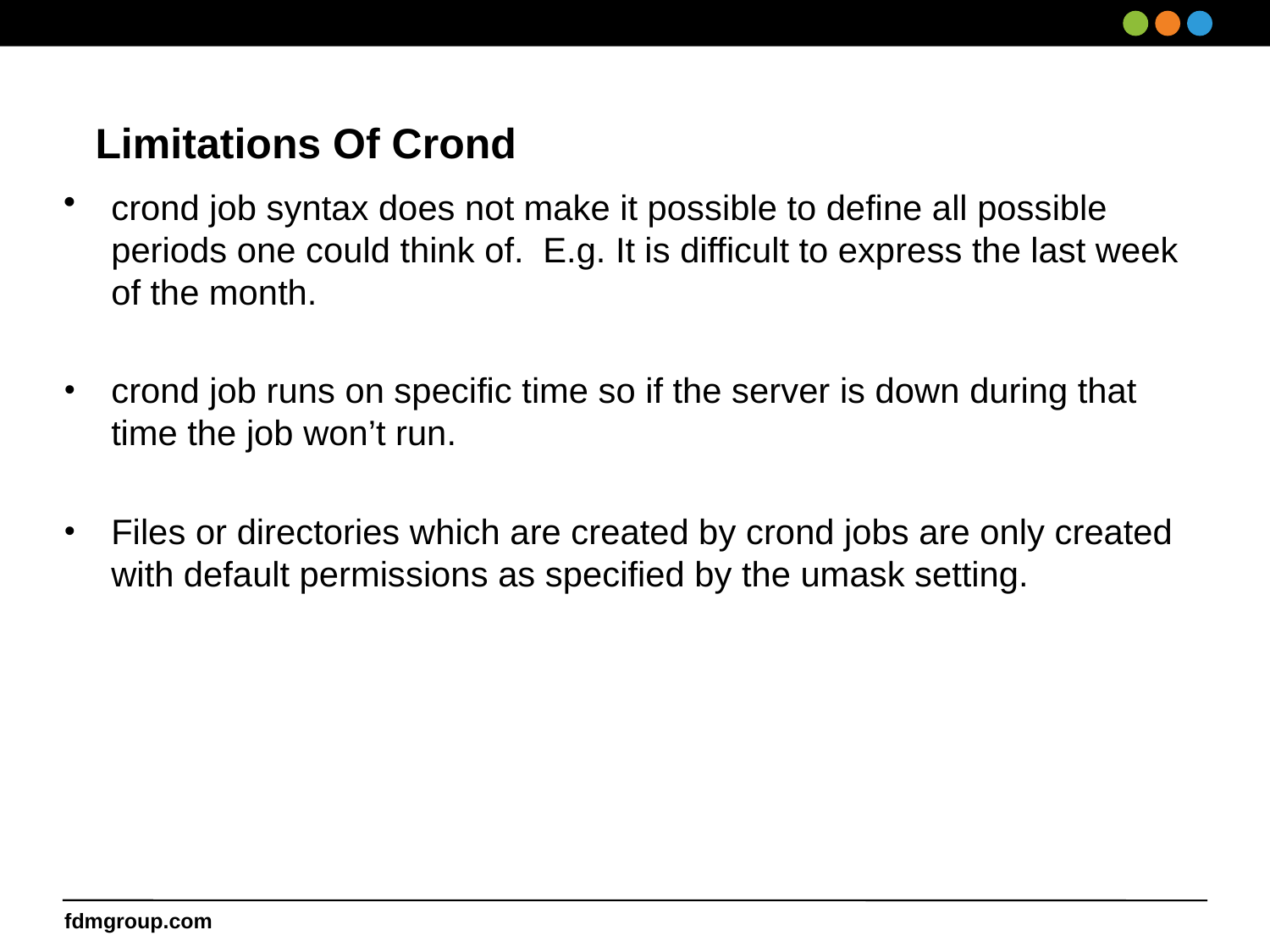

# Limitations Of Crond
crond job syntax does not make it possible to define all possible periods one could think of.  E.g. It is difficult to express the last week of the month.

crond job runs on specific time so if the server is down during that time the job won’t run.

Files or directories which are created by crond jobs are only created with default permissions as specified by the umask setting.